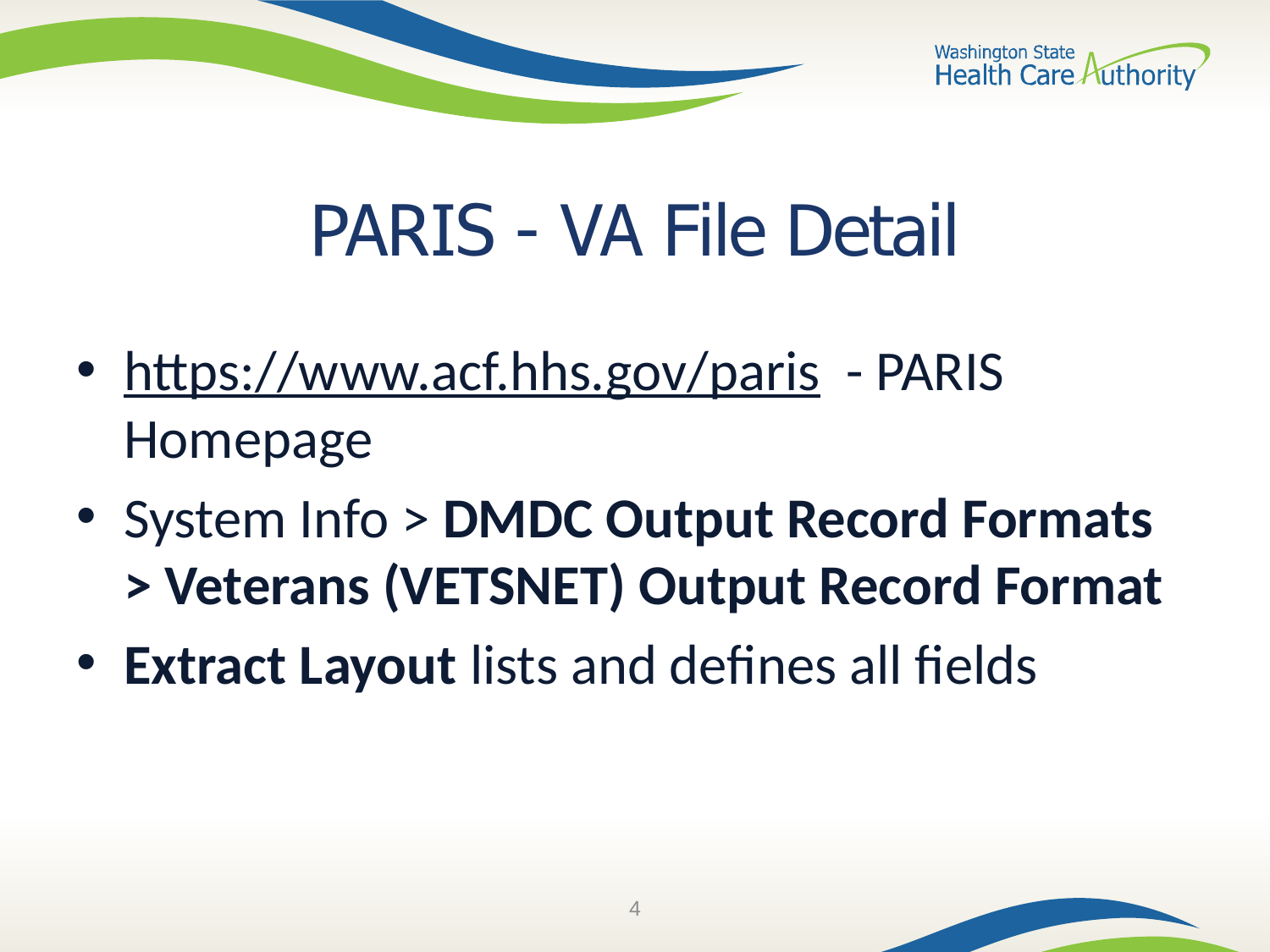

# PARIS - VA File Detail
https://www.acf.hhs.gov/paris  - PARIS Homepage
System Info > DMDC Output Record Formats > Veterans (VETSNET) Output Record Format
Extract Layout lists and defines all fields
4